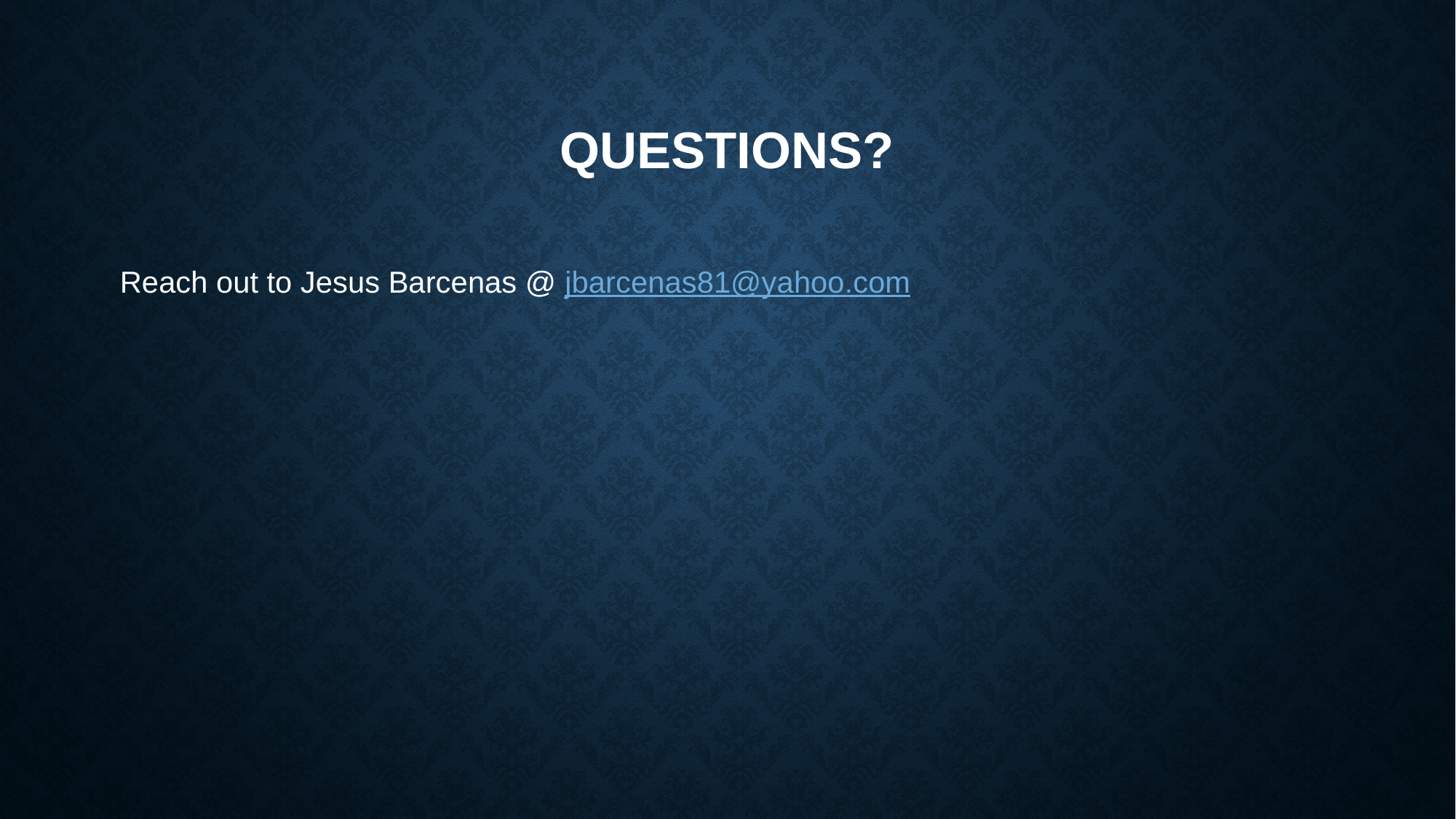

# Questions?
Reach out to Jesus Barcenas @ jbarcenas81@yahoo.com